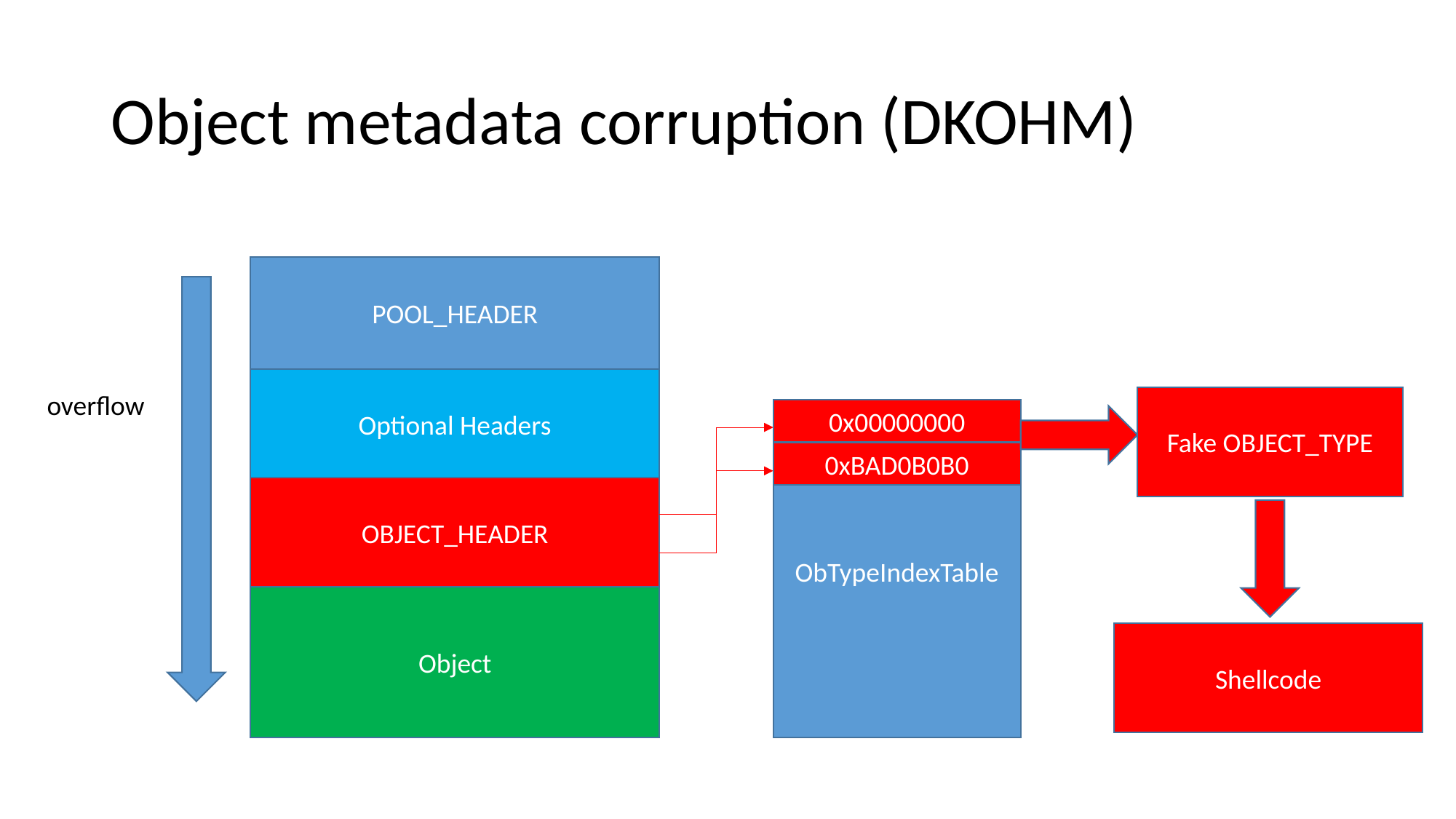

# Object metadata corruption (DKOHM)

POOL_HEADER

Optional Headers
overflow
Fake OBJECT_TYPE
0x00000000
ObTypeIndexTable

0xBAD0B0B0
OBJECT_HEADER

Object
Shellcode